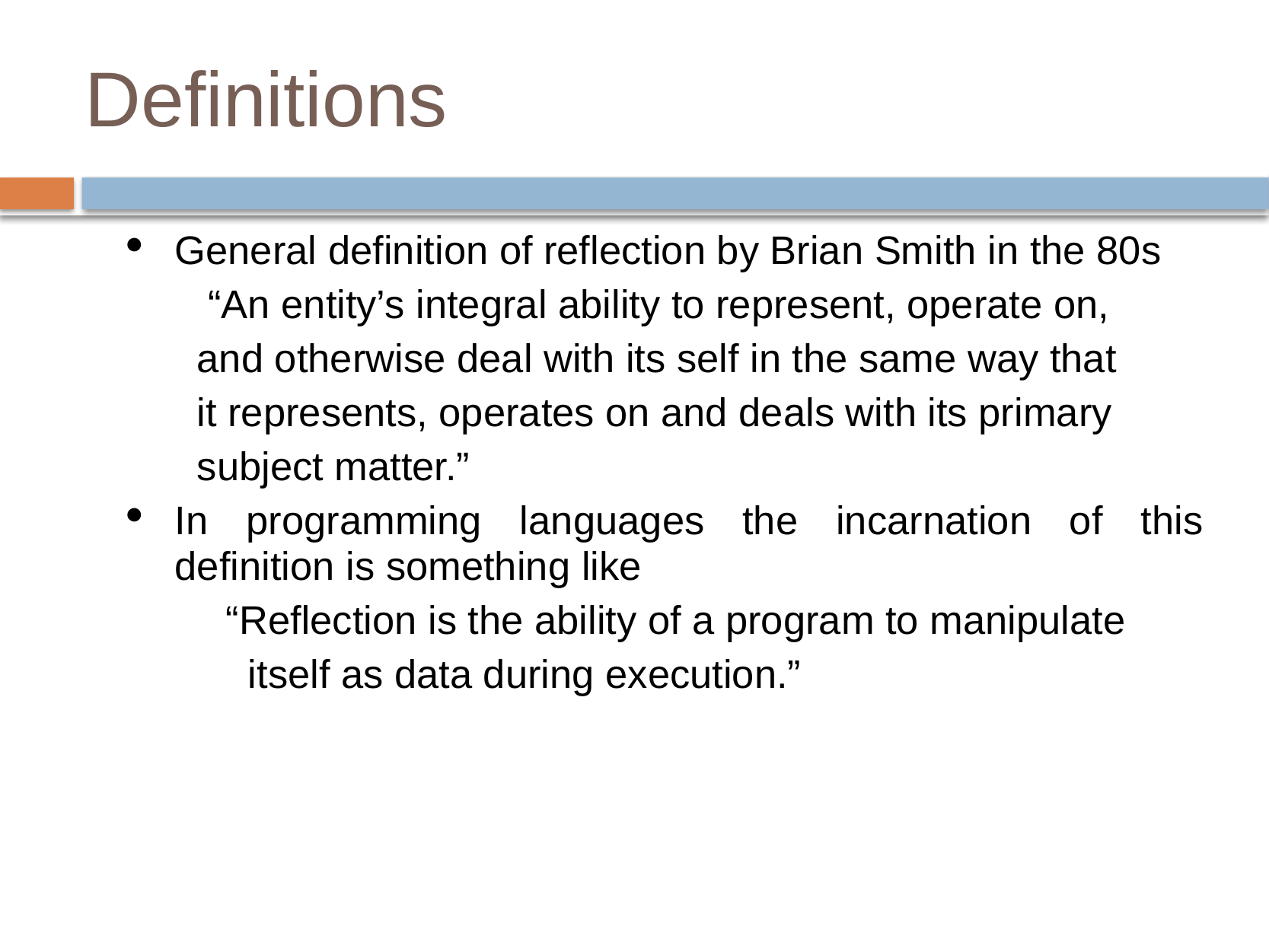

# Definitions
General definition of reflection by Brian Smith in the 80s
	   “An entity’s integral ability to represent, operate on,
	  and otherwise deal with its self in the same way that
	  it represents, operates on and deals with its primary
	  subject matter.”
In programming languages the incarnation of this definition is something like
        “Reﬂection is the ability of a program to manipulate
          itself as data during execution.”